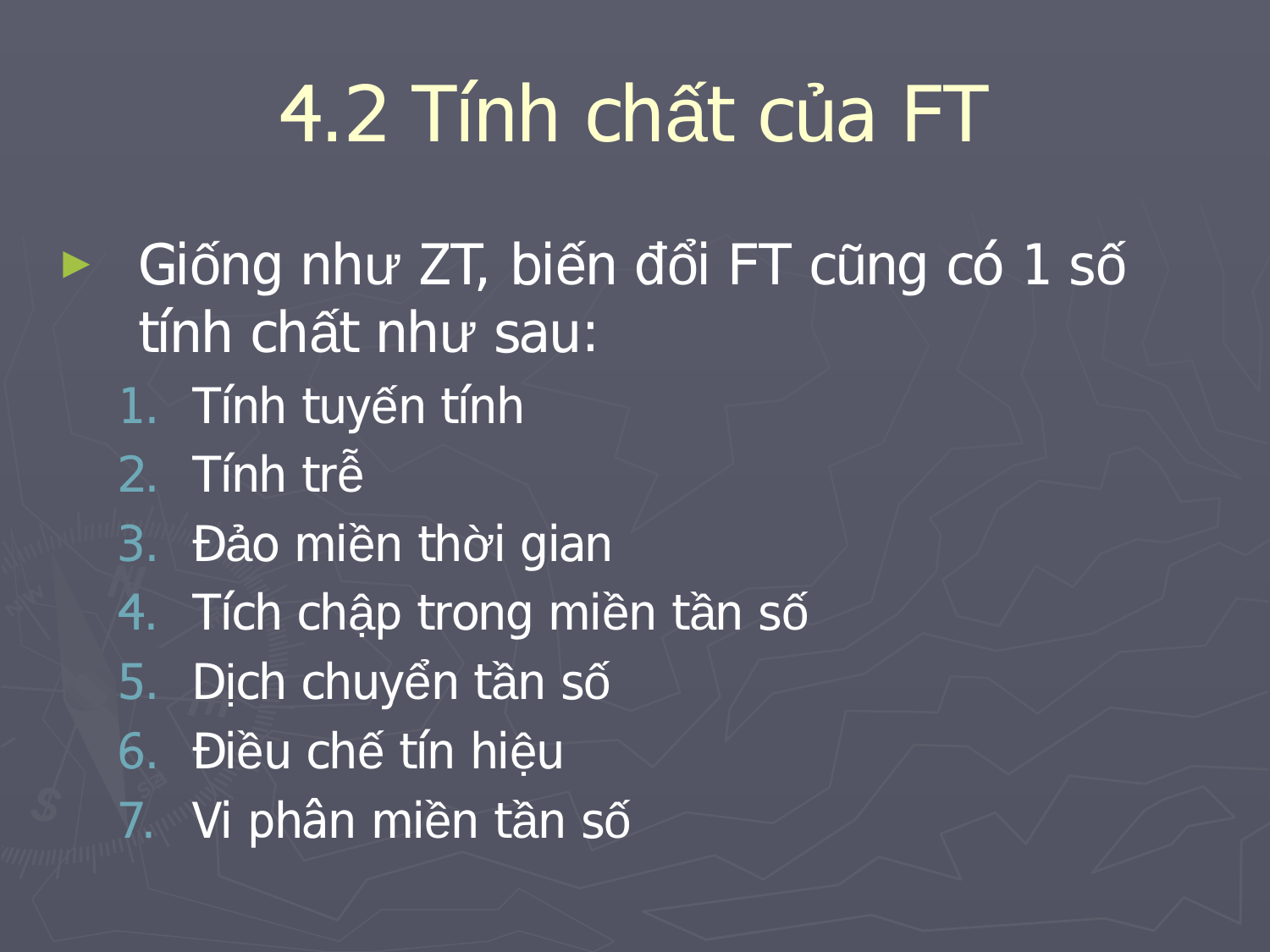

# 4.2 Tính chất của FT
Giống như ZT, biến đổi FT cũng có 1 số tính chất như sau:
Tính tuyến tính
Tính trễ
Đảo miền thời gian
Tích chập trong miền tần số
Dịch chuyển tần số
Điều chế tín hiệu
Vi phân miền tần số